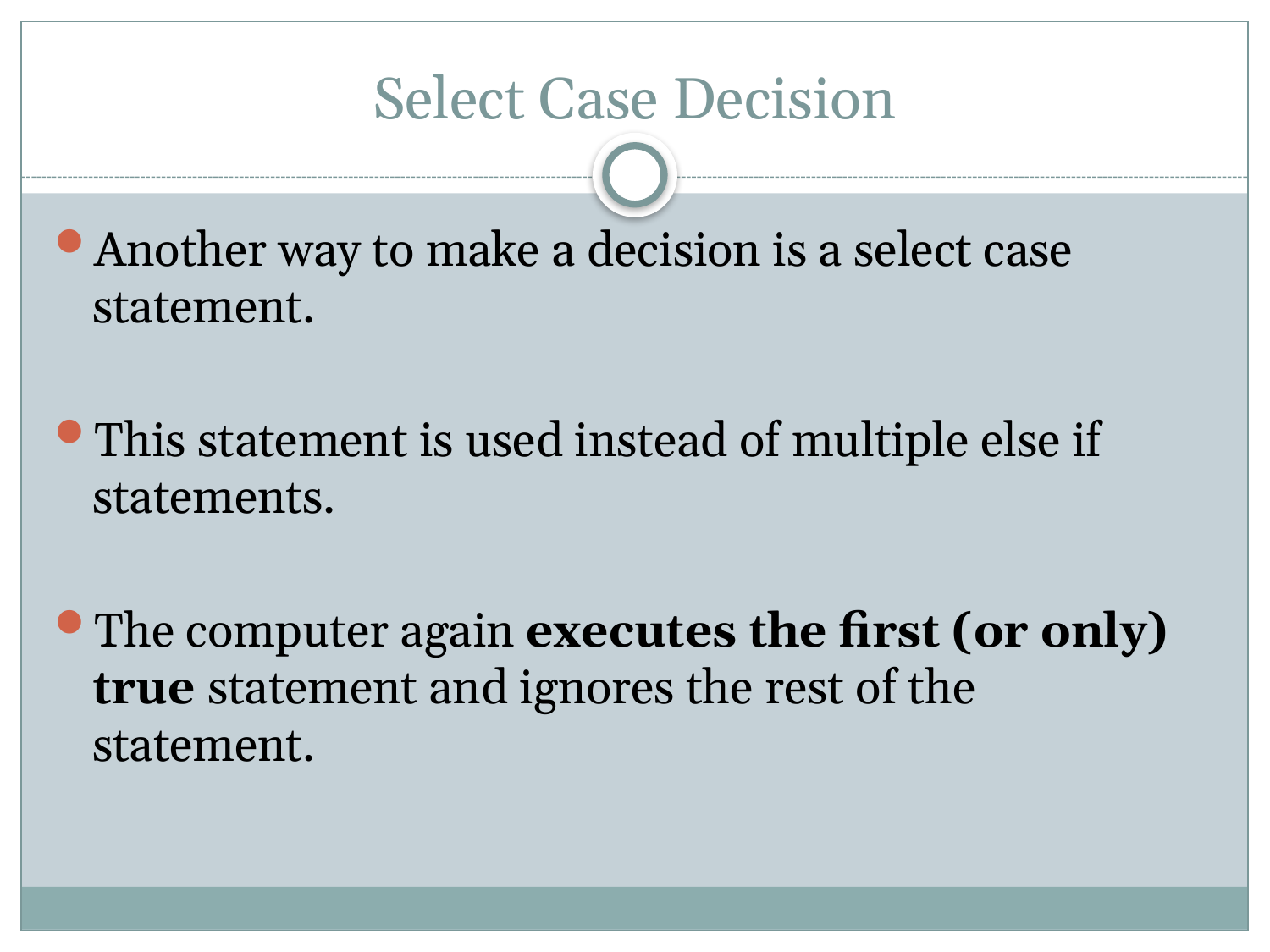

# Select Case Decision
Another way to make a decision is a select case statement.

This statement is used instead of multiple else if statements.

The computer again executes the first (or only) true statement and ignores the rest of the statement.